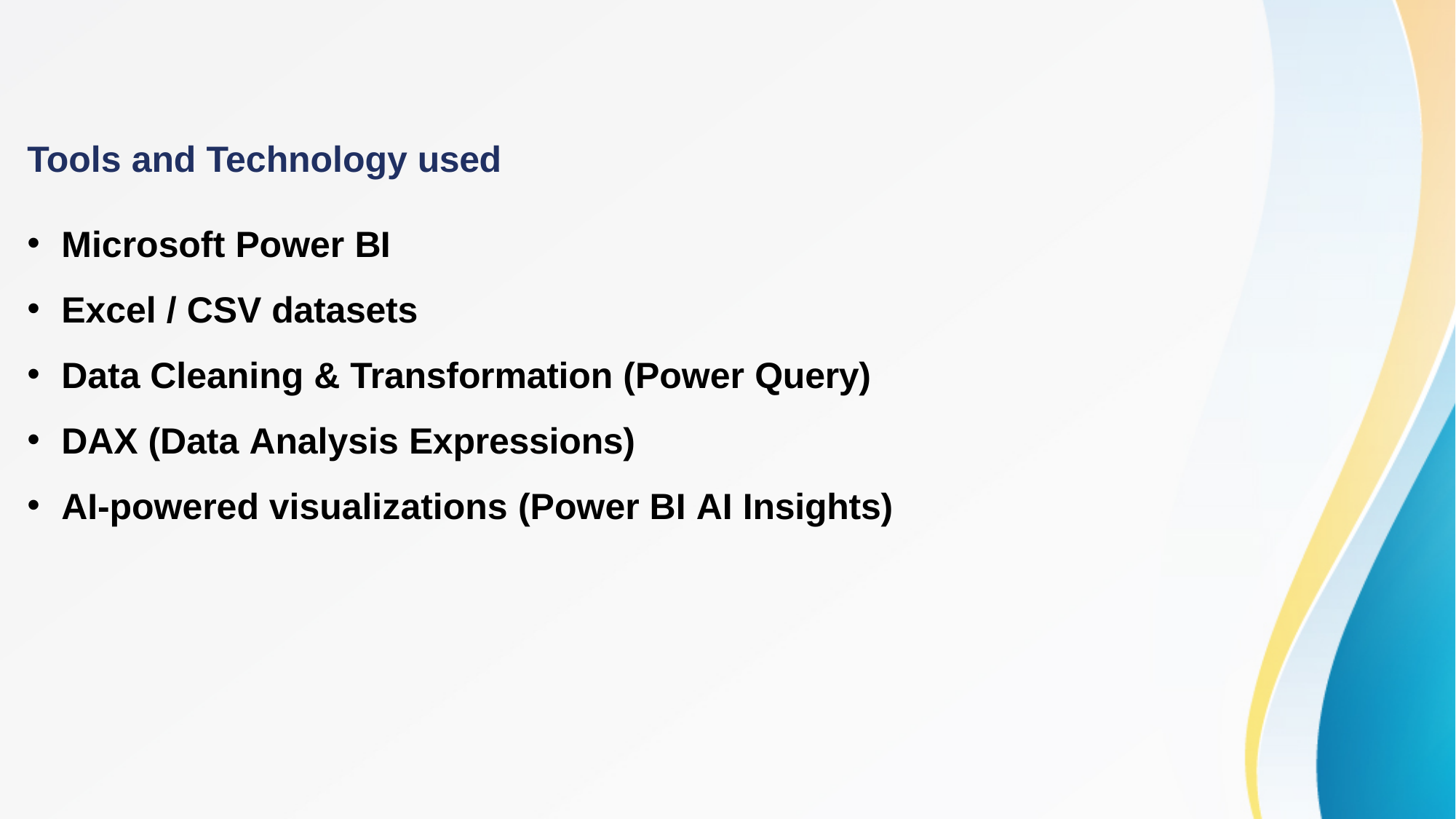

Tools and Technology used
Microsoft Power BI
Excel / CSV datasets
Data Cleaning & Transformation (Power Query)
DAX (Data Analysis Expressions)
AI-powered visualizations (Power BI AI Insights)